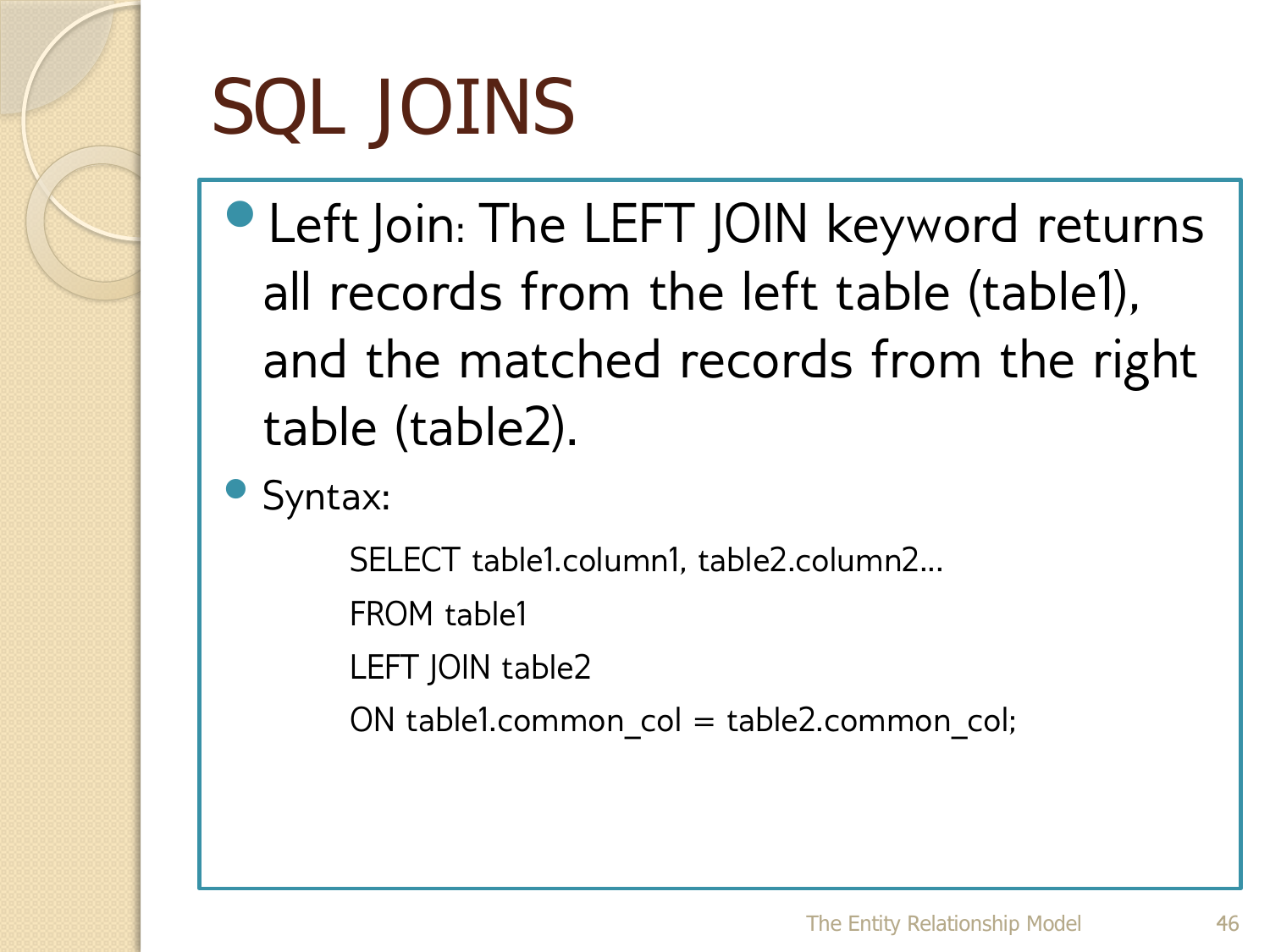

# SQL JOINS
Left Join: The LEFT JOIN keyword returns all records from the left table (table1), and the matched records from the right table (table2).
Syntax:
	SELECT table1.column1, table2.column2...
	FROM table1
	LEFT JOIN table2
	ON table1.common_col = table2.common_col;
The Entity Relationship Model
46